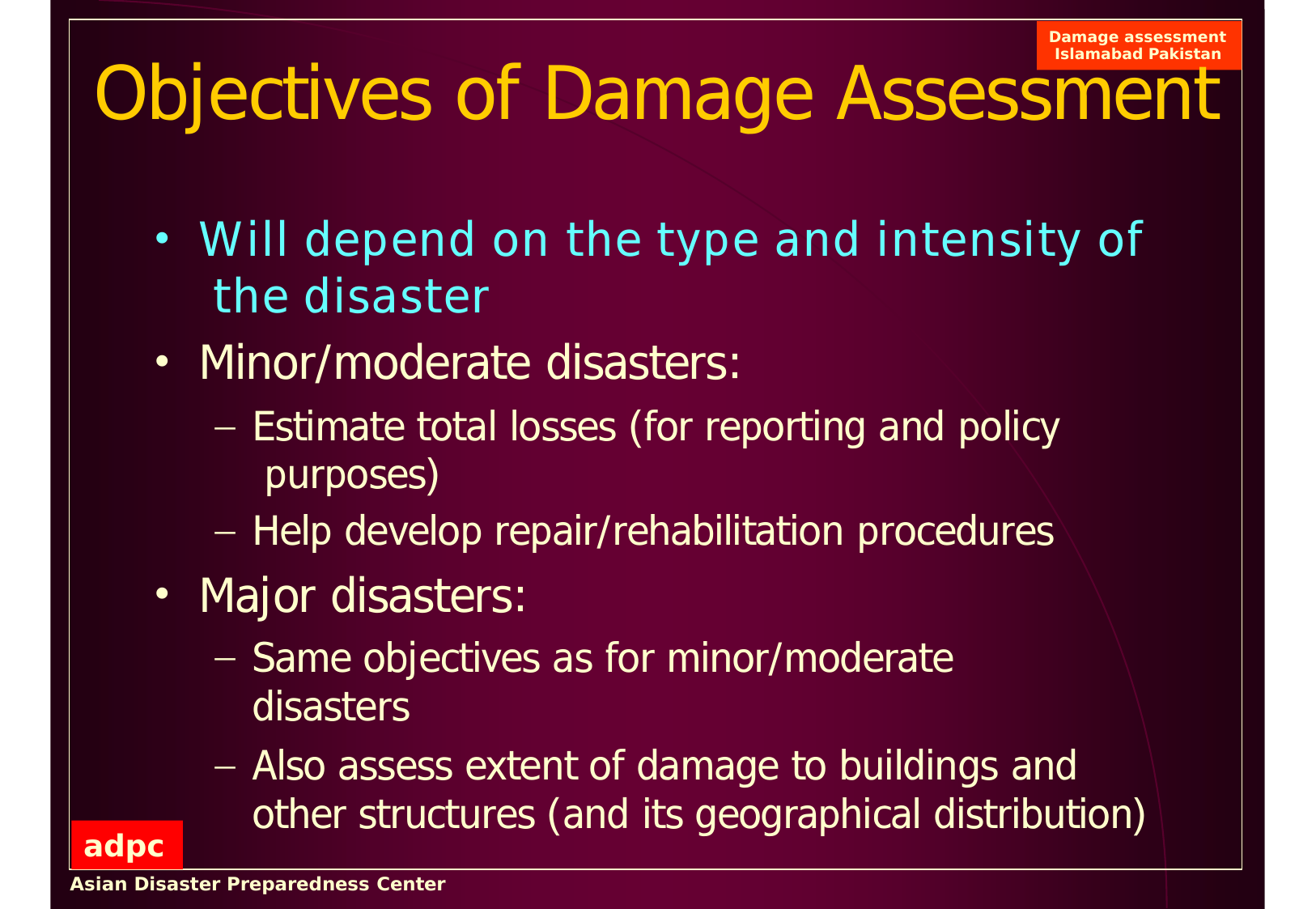

Damage assessment
Islamabad Pakistan
# Objectives of Damage Assessment
Will depend on the type and intensity of  the disaster
Minor/moderate disasters:
Estimate total losses (for reporting and policy  purposes)
Help develop repair/rehabilitation procedures
Major disasters:
Same objectives as for minor/moderate disasters
Also assess extent of damage to buildings and  other structures (and its geographical distribution)

adpc
Asian Disaster Preparedness Center